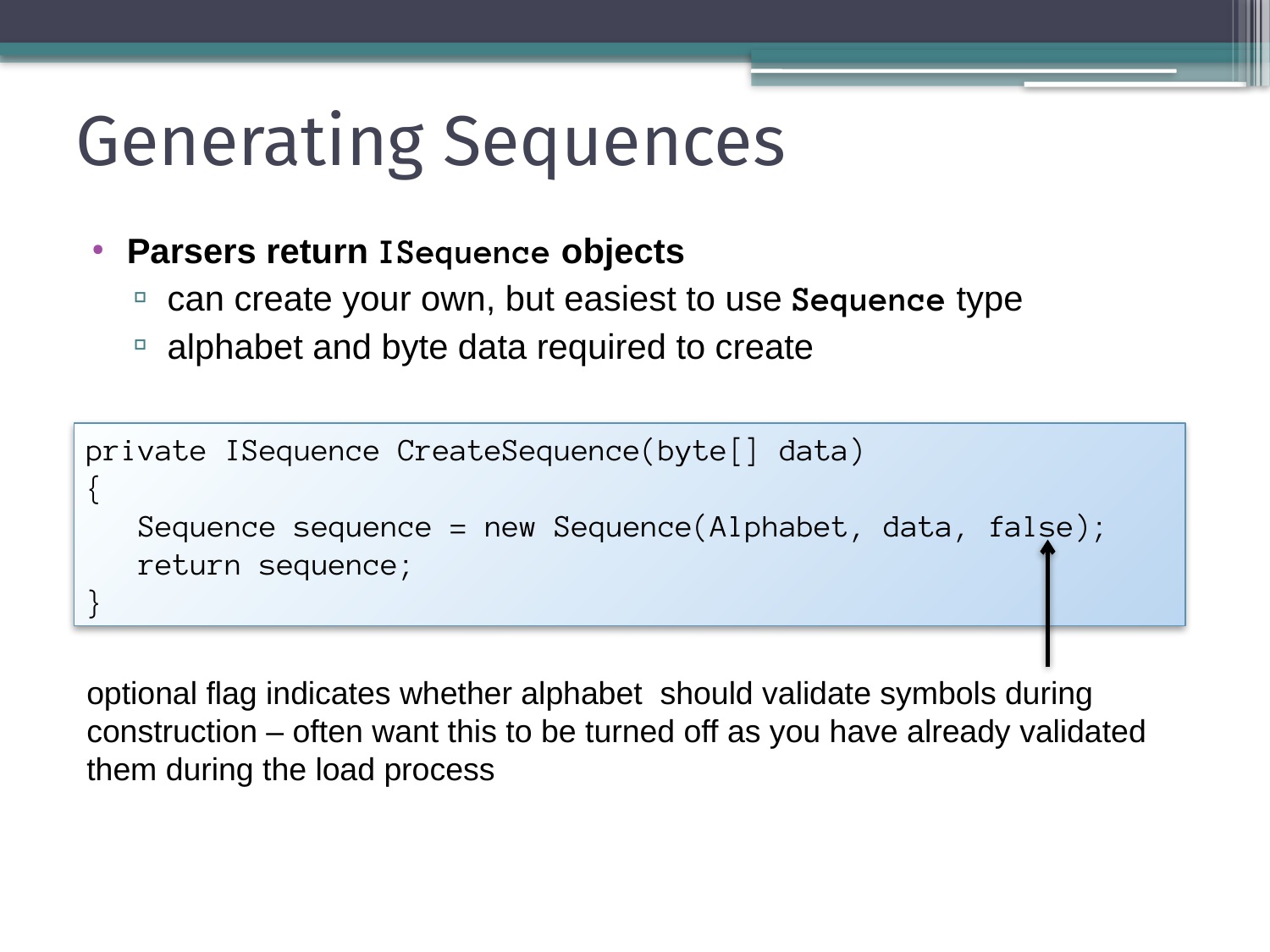

# Generating Sequences
Parsers return ISequence objects
can create your own, but easiest to use Sequence type
alphabet and byte data required to create
private ISequence CreateSequence(byte[] data)
{
   Sequence sequence = new Sequence(Alphabet, data, false);
   return sequence;
}
optional flag indicates whether alphabet  should validate symbols during construction – often want this to be turned off as you have already validated them during the load process